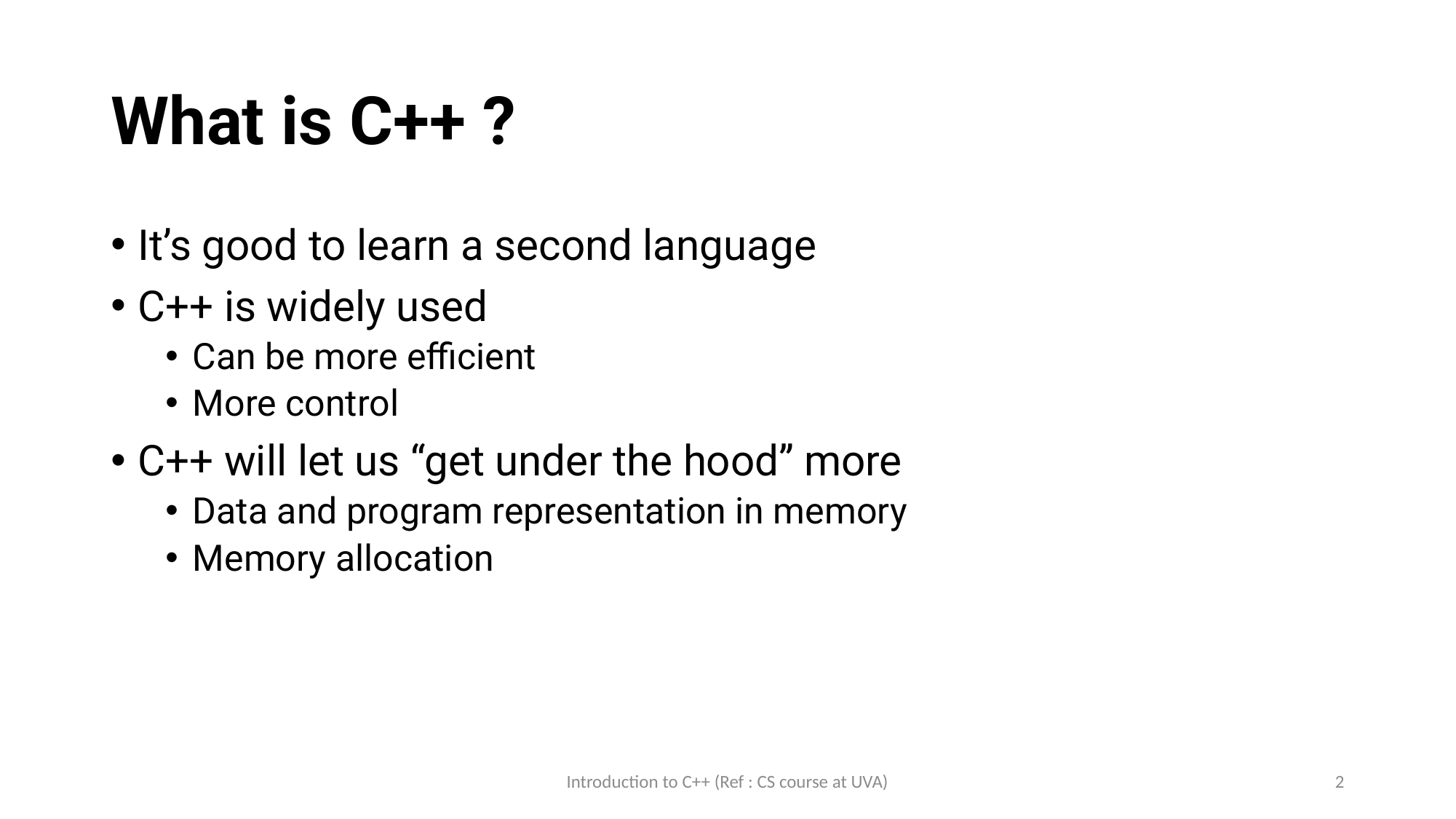

# What is C++ ?
It’s good to learn a second language
C++ is widely used
Can be more efficient
More control
C++ will let us “get under the hood” more
Data and program representation in memory
Memory allocation
Introduction to C++ (Ref : CS course at UVA)
2